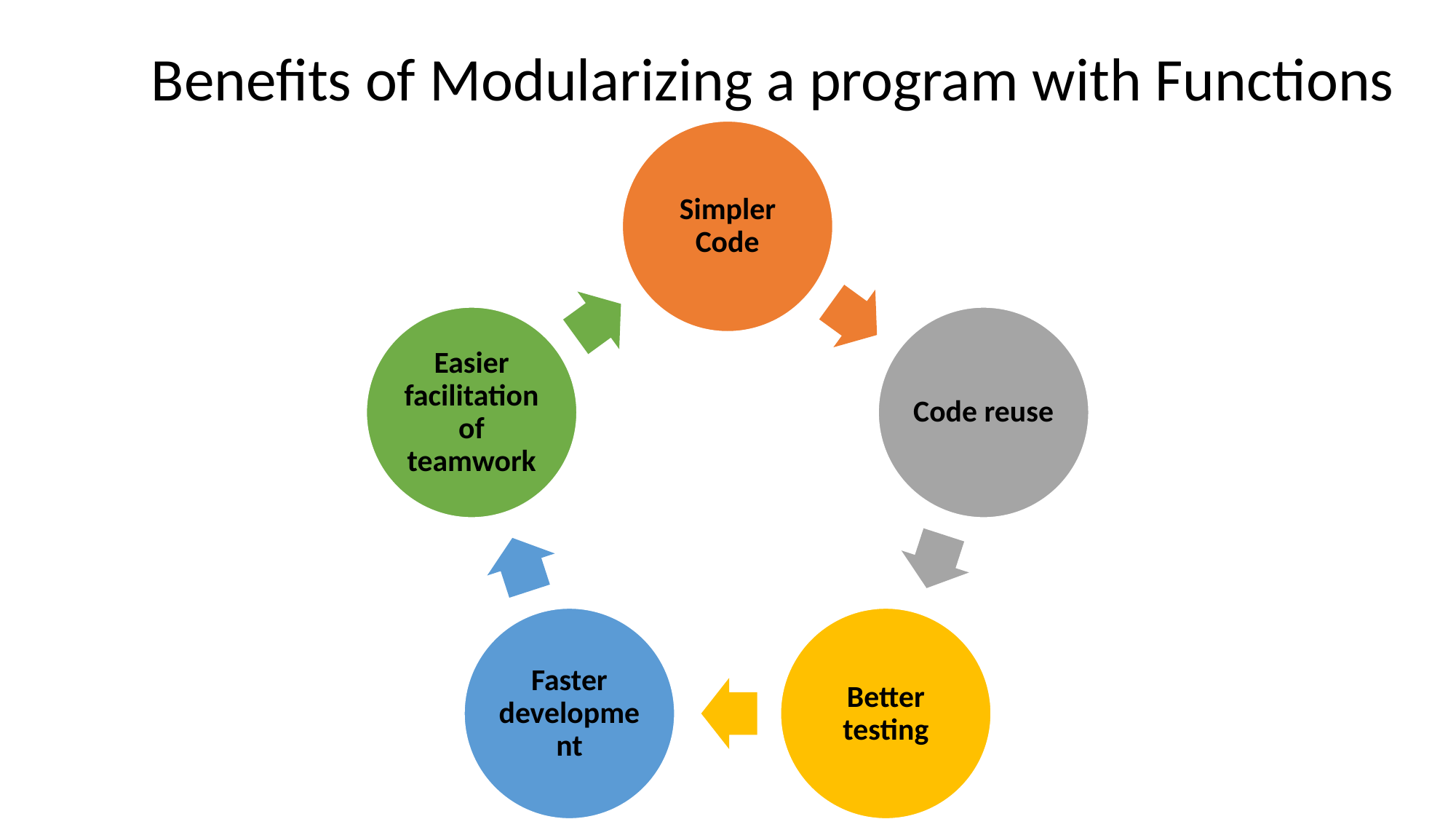

# Benefits of Modularizing a program with Functions
Simpler Code

Code reuse

Better testing

Faster development

Easier facilitation of teamwork